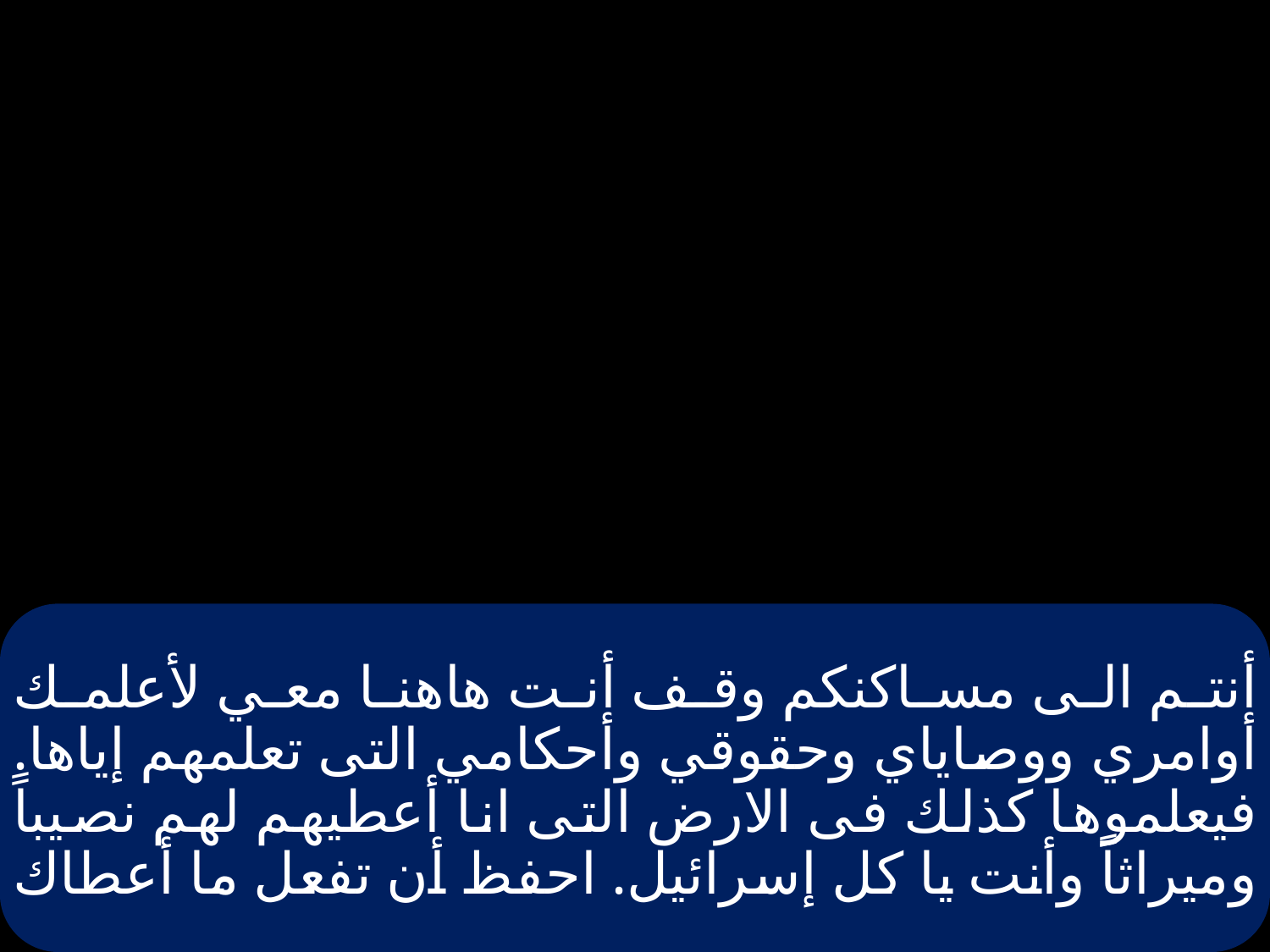

# أنتم الى مساكنكم وقف أنت هاهنا معي لأعلمك أوامري ووصاياي وحقوقي وأحكامي التى تعلمهم إياها. فيعلموها كذلك فى الارض التى انا أعطيهم لهم نصيباً وميراثاً وأنت يا كل إسرائيل. احفظ أن تفعل ما أعطاك